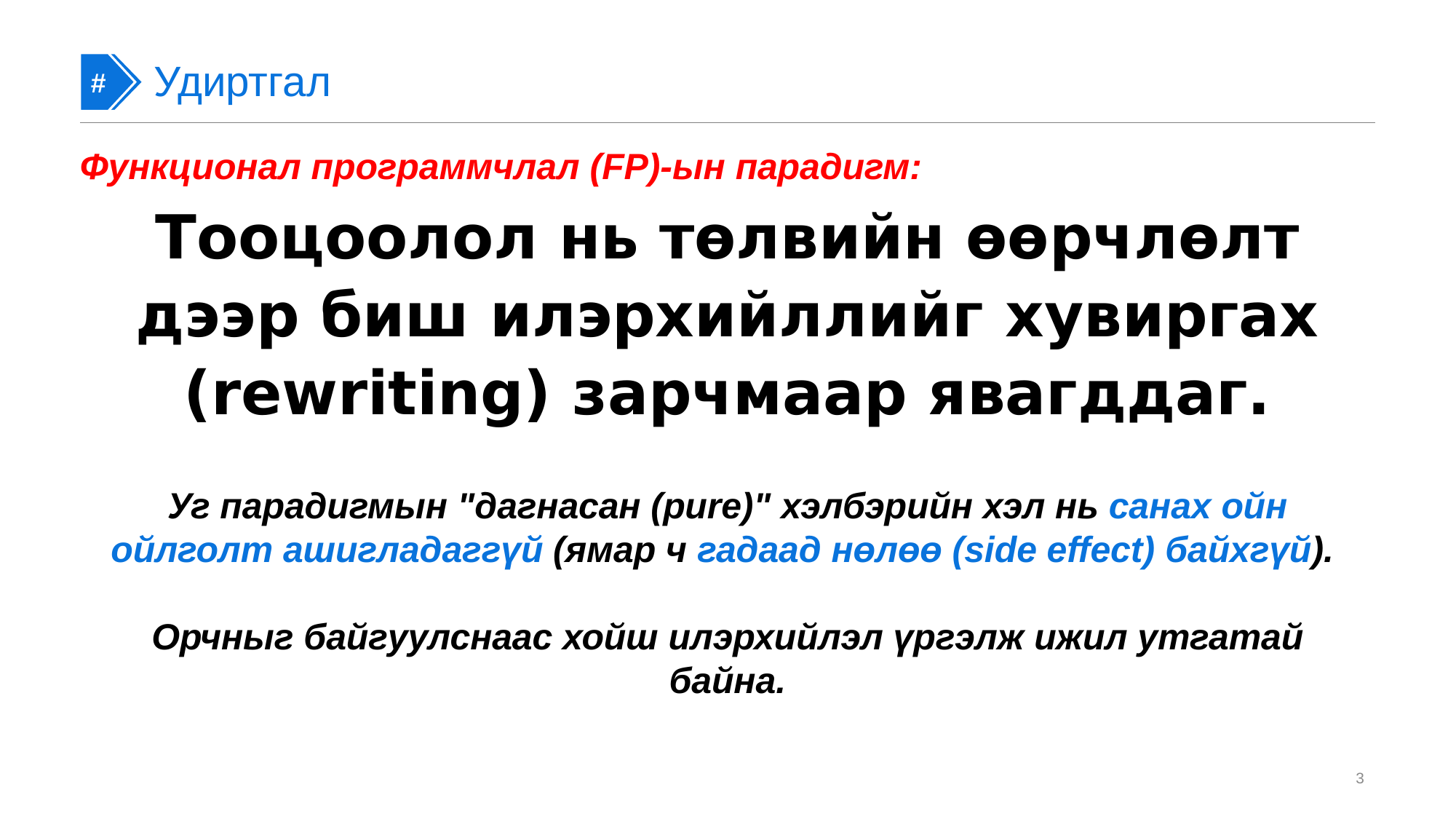

#
#
Удиртгал
Функционал программчлал (FP)-ын парадигм:
Тооцоолол нь төлвийн өөрчлөлт дээр биш илэрхийллийг хувиргах (rewriting) зарчмаар явагддаг.
Уг парадигмын "дагнасан (pure)" хэлбэрийн хэл нь санах ойн ойлголт ашигладаггүй (ямар ч гадаад нөлөө (side effect) байхгүй).

Орчныг байгуулснаас хойш илэрхийлэл үргэлж ижил утгатай байна.
3